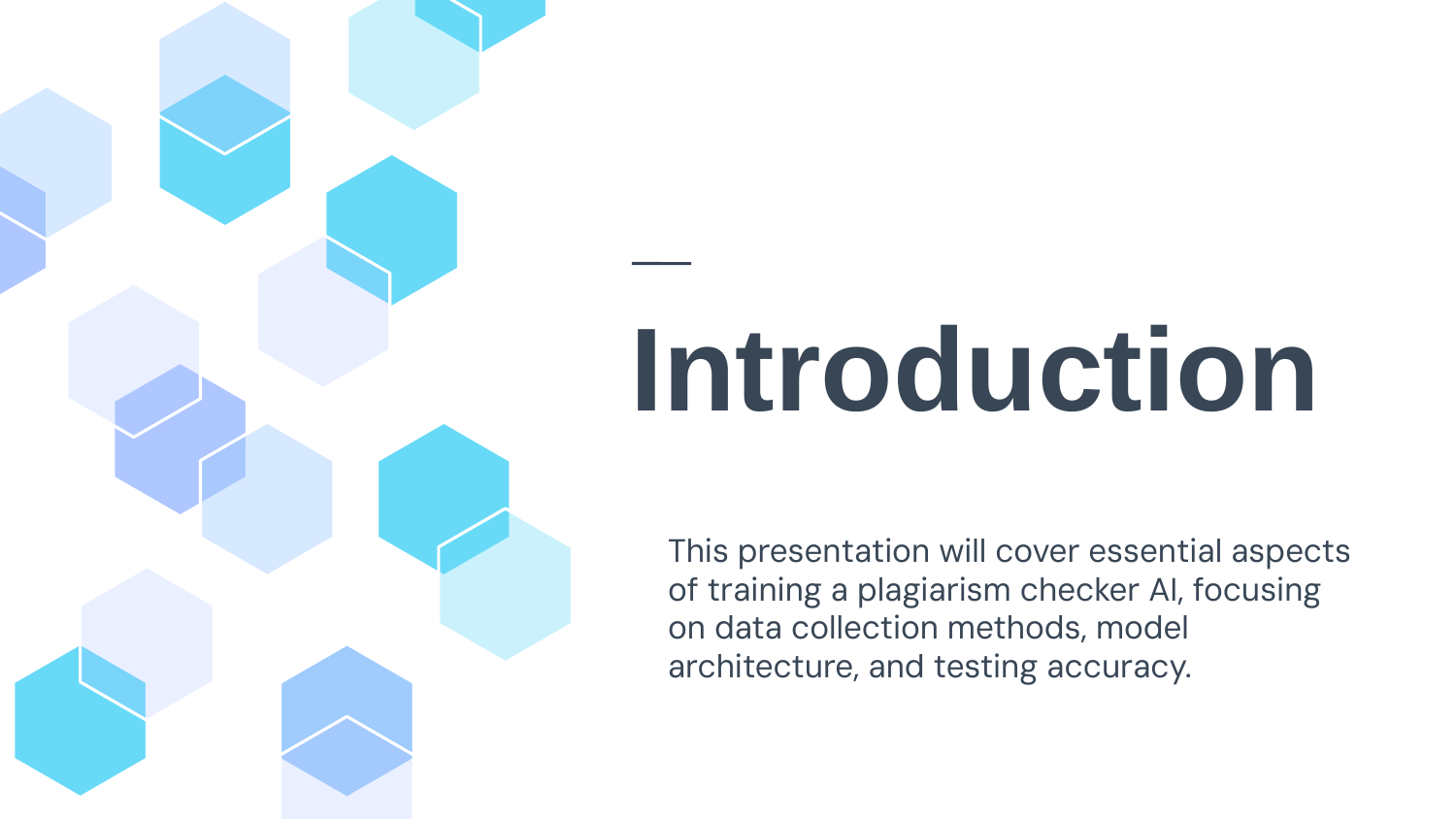

# Introduction
This presentation will cover essential aspects of training a plagiarism checker AI, focusing on data collection methods, model architecture, and testing accuracy.